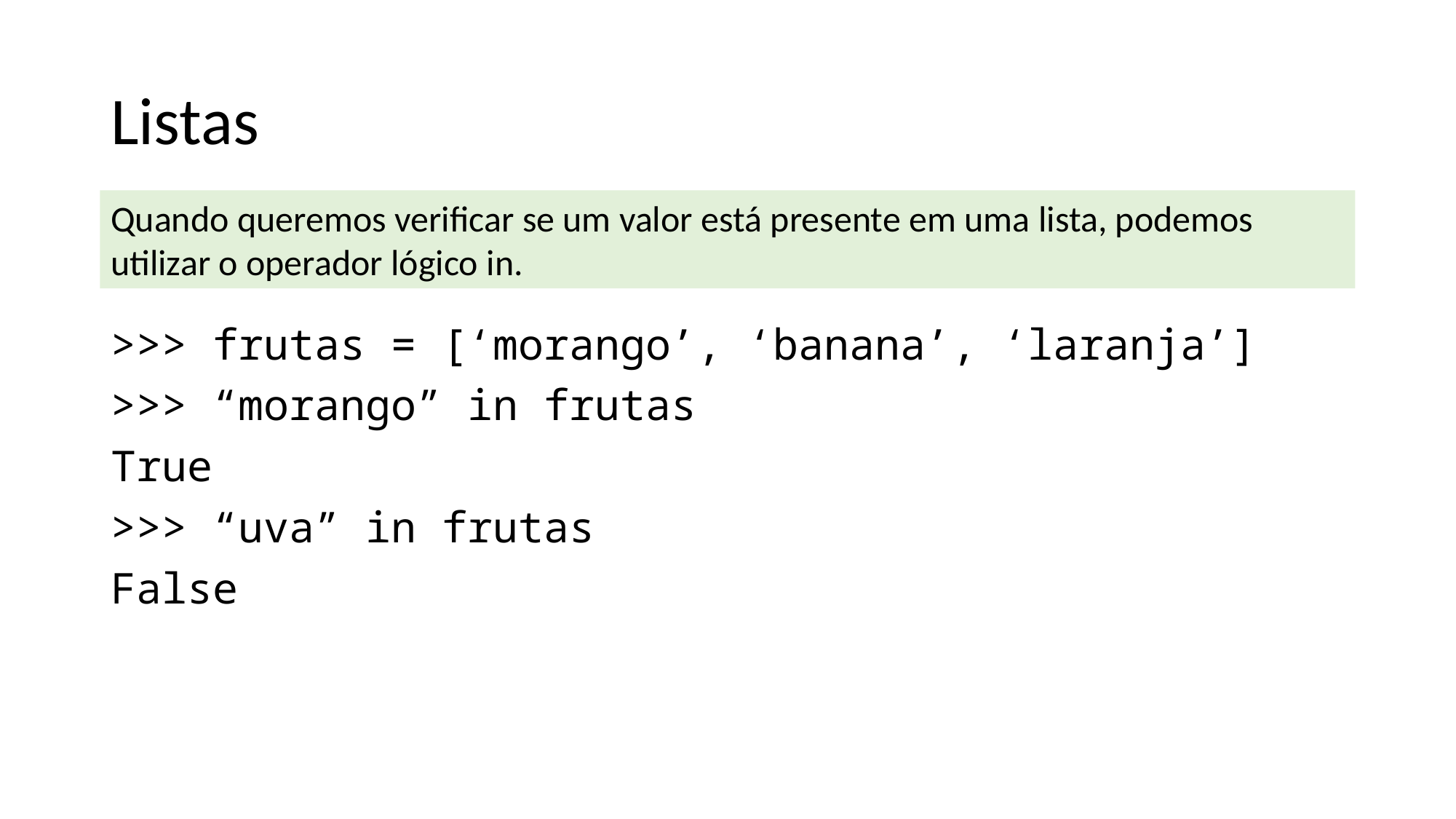

# Listas
Quando queremos verificar se um valor está presente em uma lista, podemos utilizar o operador lógico in.
>>> frutas = [‘morango’, ‘banana’, ‘laranja’]
>>> “morango” in frutas
True
>>> “uva” in frutas
False